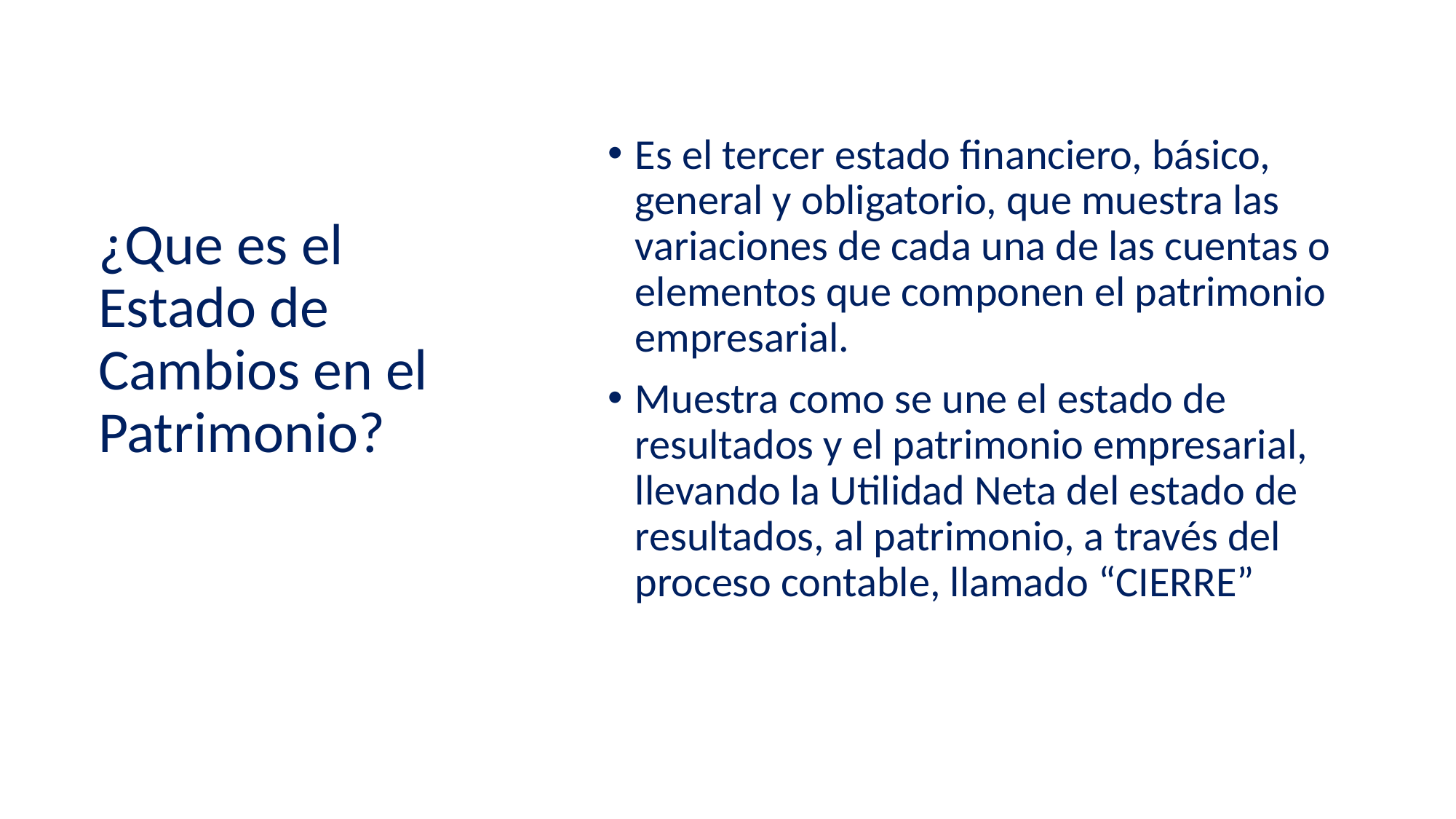

Es el tercer estado financiero, básico, general y obligatorio, que muestra las variaciones de cada una de las cuentas o elementos que componen el patrimonio empresarial.
Muestra como se une el estado de resultados y el patrimonio empresarial, llevando la Utilidad Neta del estado de resultados, al patrimonio, a través del proceso contable, llamado “CIERRE”
¿Que es el Estado de Cambios en el Patrimonio?